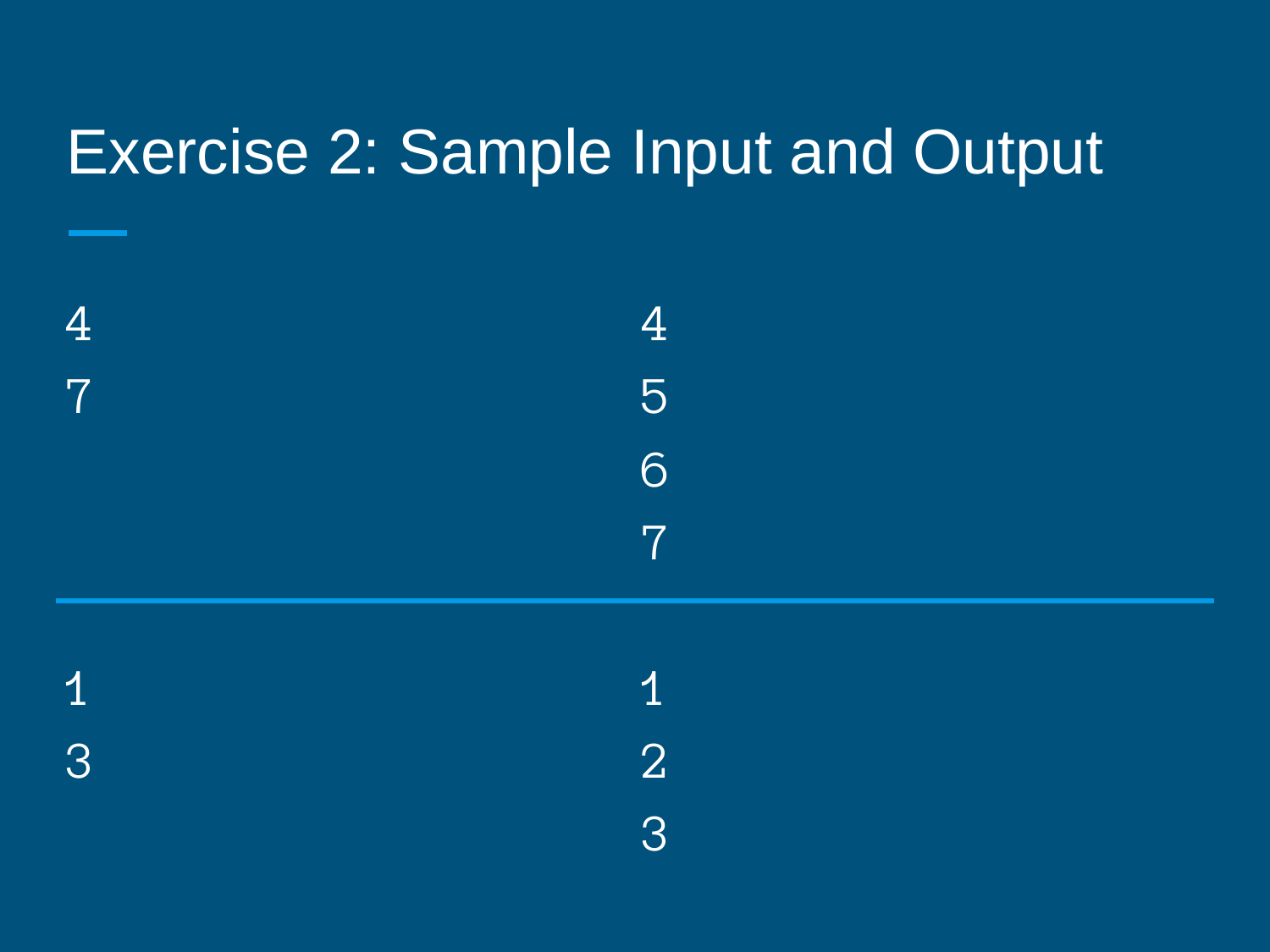

# Exercise 2: Sample Input and Output
4                   4
7                   5
                    6
                    7
1                   1
3                   2
                    3